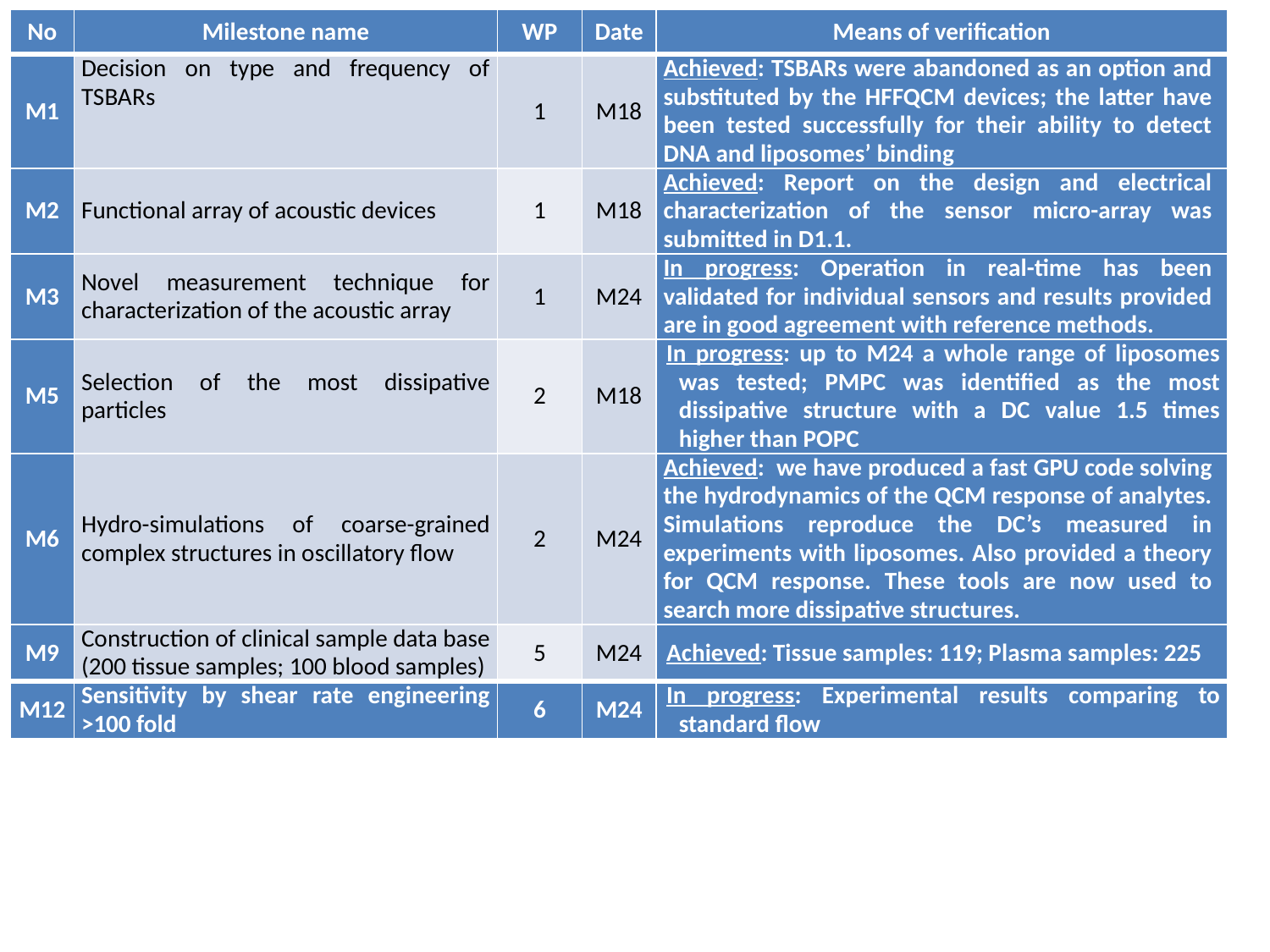

| No | Milestone name | WP | Date | Means of verification |
| --- | --- | --- | --- | --- |
| M1 | Decision on type and frequency of TSBARs | 1 | M18 | Achieved: TSBARs were abandoned as an option and substituted by the HFFQCM devices; the latter have been tested successfully for their ability to detect DNA and liposomes’ binding |
| M2 | Functional array of acoustic devices | 1 | M18 | Achieved: Report on the design and electrical characterization of the sensor micro-array was submitted in D1.1. |
| M3 | Novel measurement technique for characterization of the acoustic array | 1 | M24 | In progress: Operation in real-time has been validated for individual sensors and results provided are in good agreement with reference methods. |
| M5 | Selection of the most dissipative particles | 2 | M18 | In progress: up to M24 a whole range of liposomes was tested; PMPC was identified as the most dissipative structure with a DC value 1.5 times higher than POPC |
| M6 | Hydro-simulations of coarse-grained complex structures in oscillatory flow | 2 | M24 | Achieved: we have produced a fast GPU code solving the hydrodynamics of the QCM response of analytes. Simulations reproduce the DC’s measured in experiments with liposomes. Also provided a theory for QCM response. These tools are now used to search more dissipative structures. |
| M9 | Construction of clinical sample data base (200 tissue samples; 100 blood samples) | 5 | M24 | Achieved: Tissue samples: 119; Plasma samples: 225 |
| M12 | Sensitivity by shear rate engineering >100 fold | 6 | M24 | In progress: Experimental results comparing to standard flow |